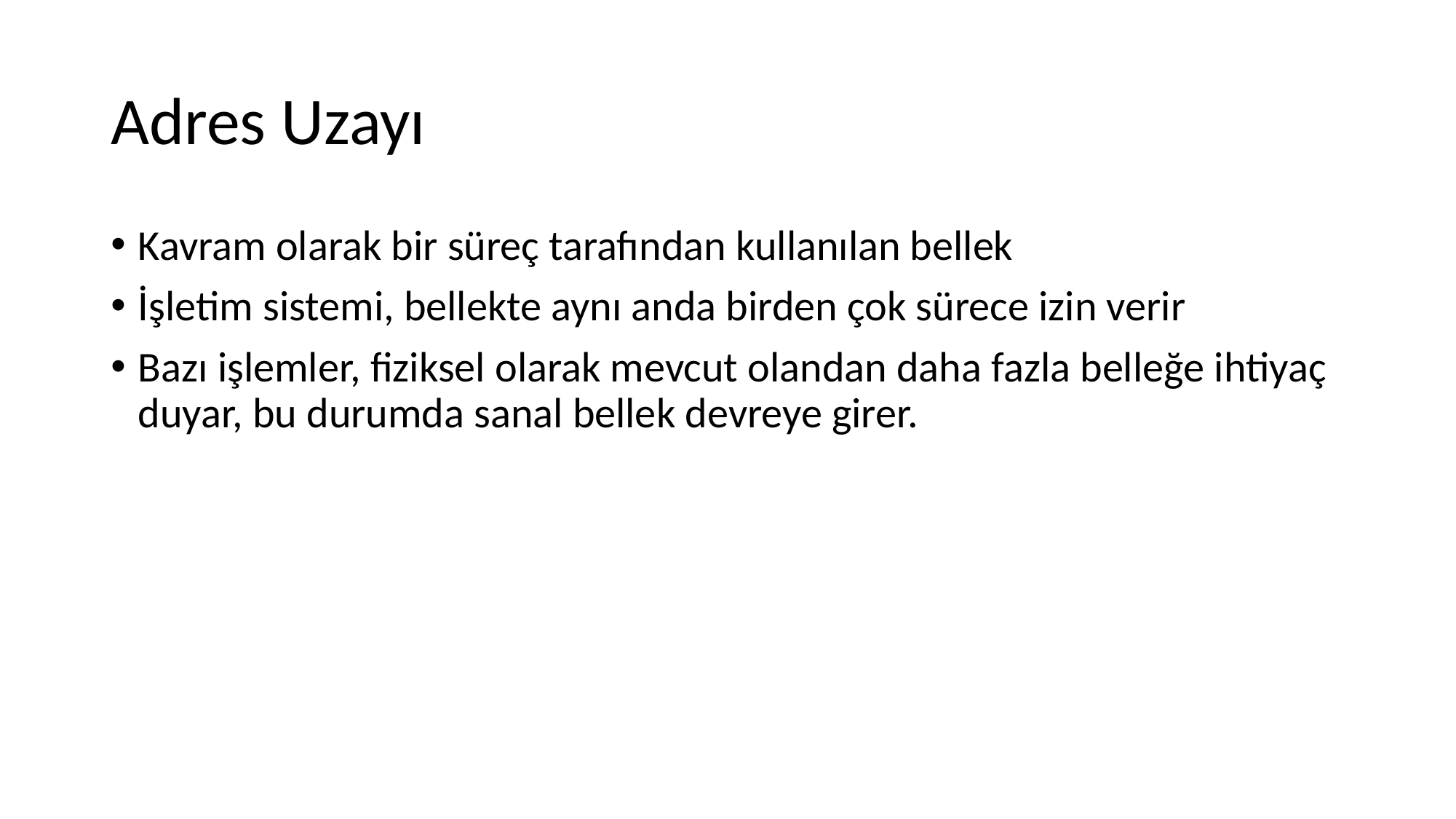

# Adres Uzayı
Kavram olarak bir süreç tarafından kullanılan bellek
İşletim sistemi, bellekte aynı anda birden çok sürece izin verir
Bazı işlemler, fiziksel olarak mevcut olandan daha fazla belleğe ihtiyaç duyar, bu durumda sanal bellek devreye girer.